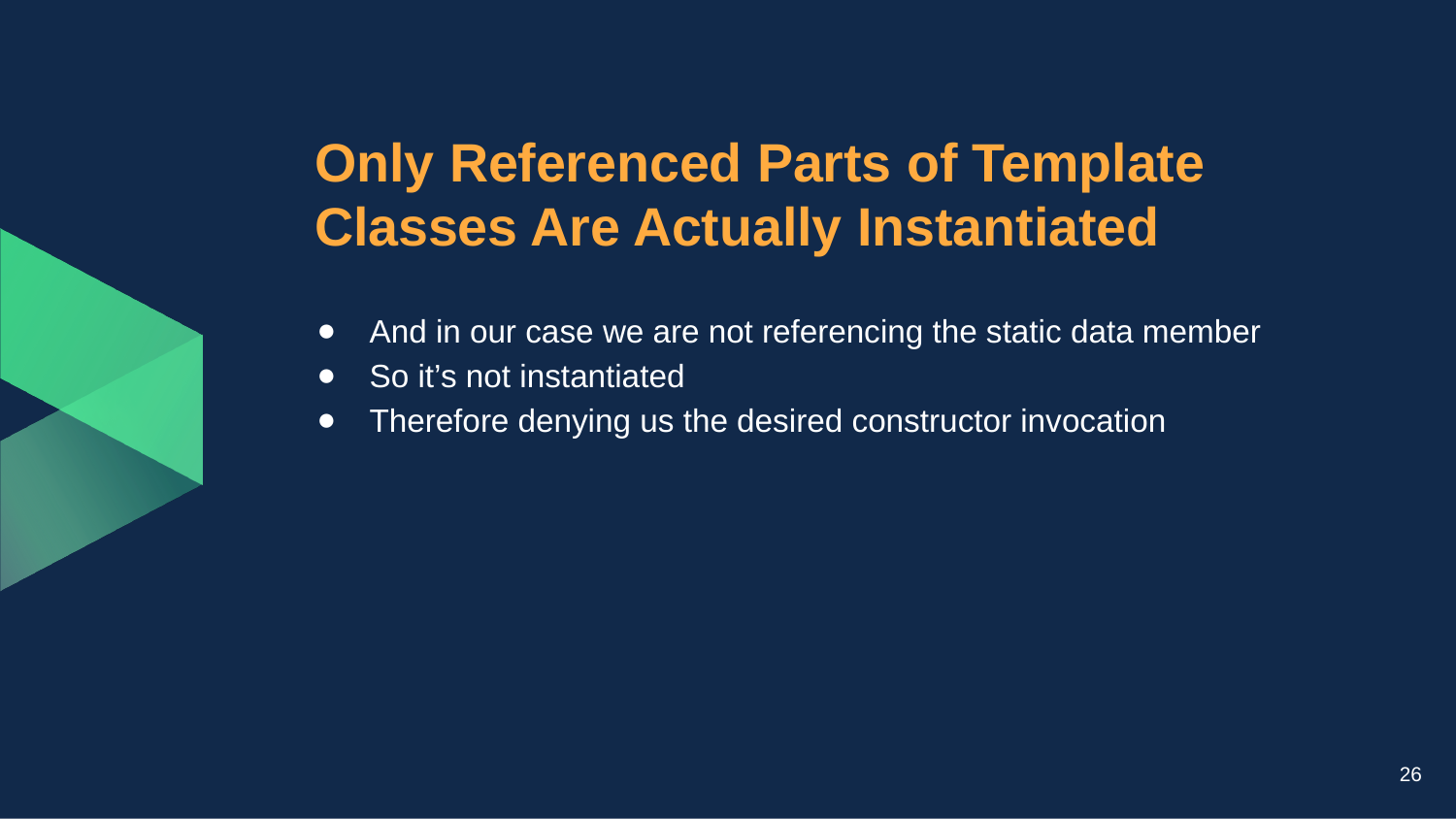

# Only Referenced Parts of Template Classes Are Actually Instantiated
And in our case we are not referencing the static data member
So it’s not instantiated
Therefore denying us the desired constructor invocation
26